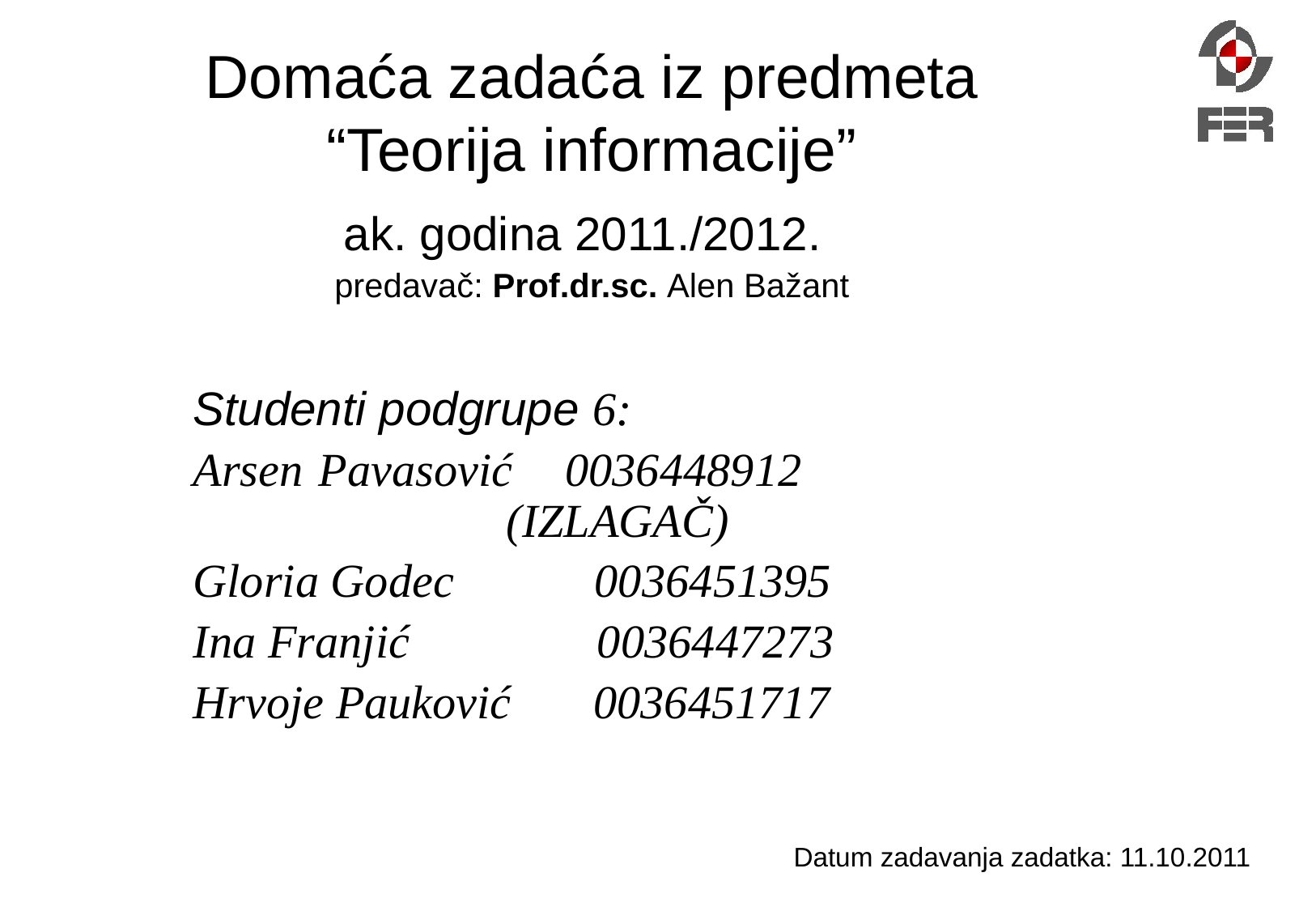

Domaća zadaća iz predmeta
“Teorija informacije”
ak. godina 2011./2012.
predavač: Prof.dr.sc. Alen Bažant
Studenti podgrupe 6:
Arsen Pavasović 	0036448912       			      (IZLAGAČ)
Gloria Godec            0036451395
Ina Franjić                0036447273
Hrvoje Pauković       0036451717
Datum zadavanja zadatka: 11.10.2011